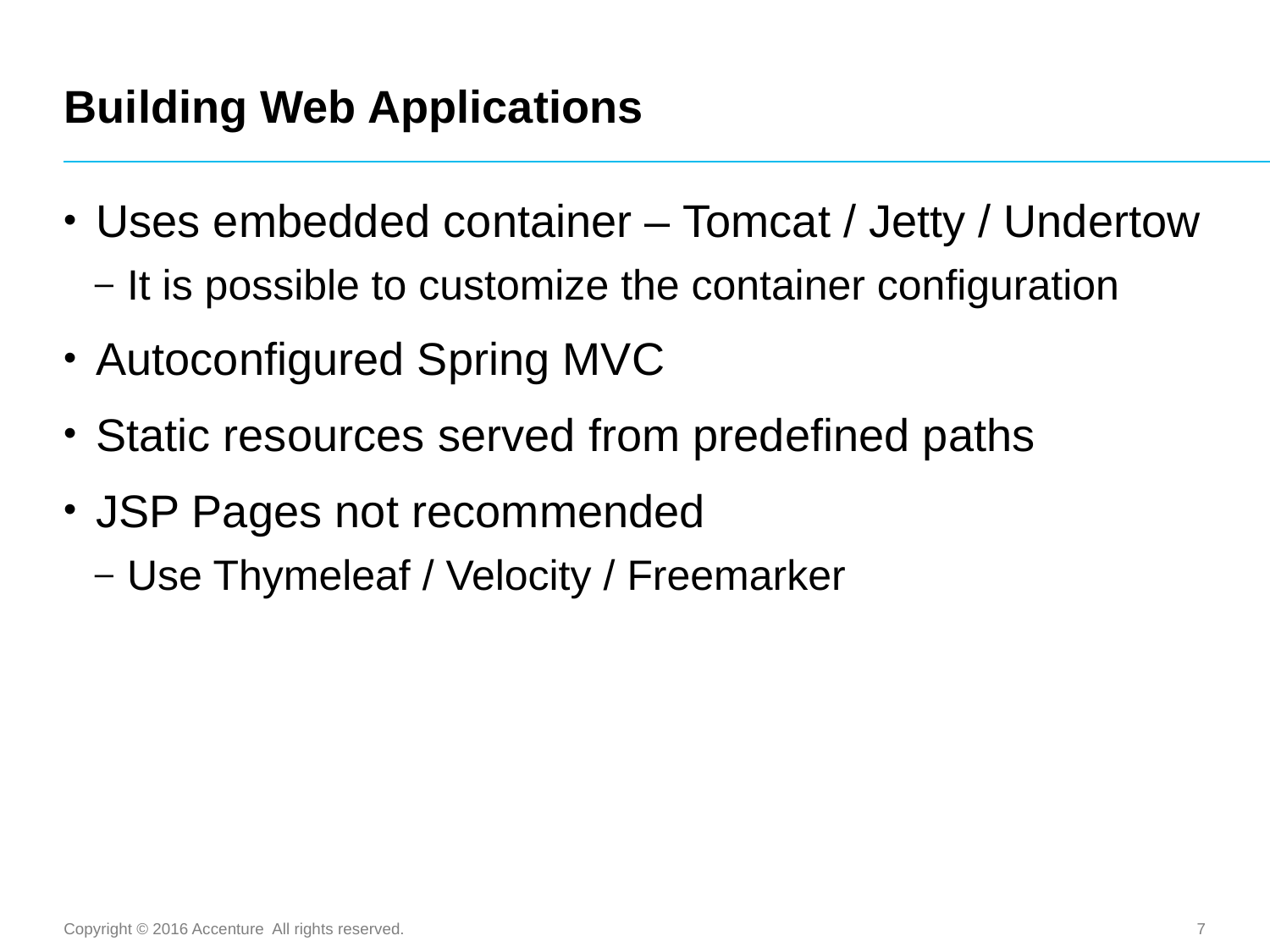

# Building Web Applications
Uses embedded container – Tomcat / Jetty / Undertow
It is possible to customize the container configuration
Autoconfigured Spring MVC
Static resources served from predefined paths
JSP Pages not recommended
Use Thymeleaf / Velocity / Freemarker